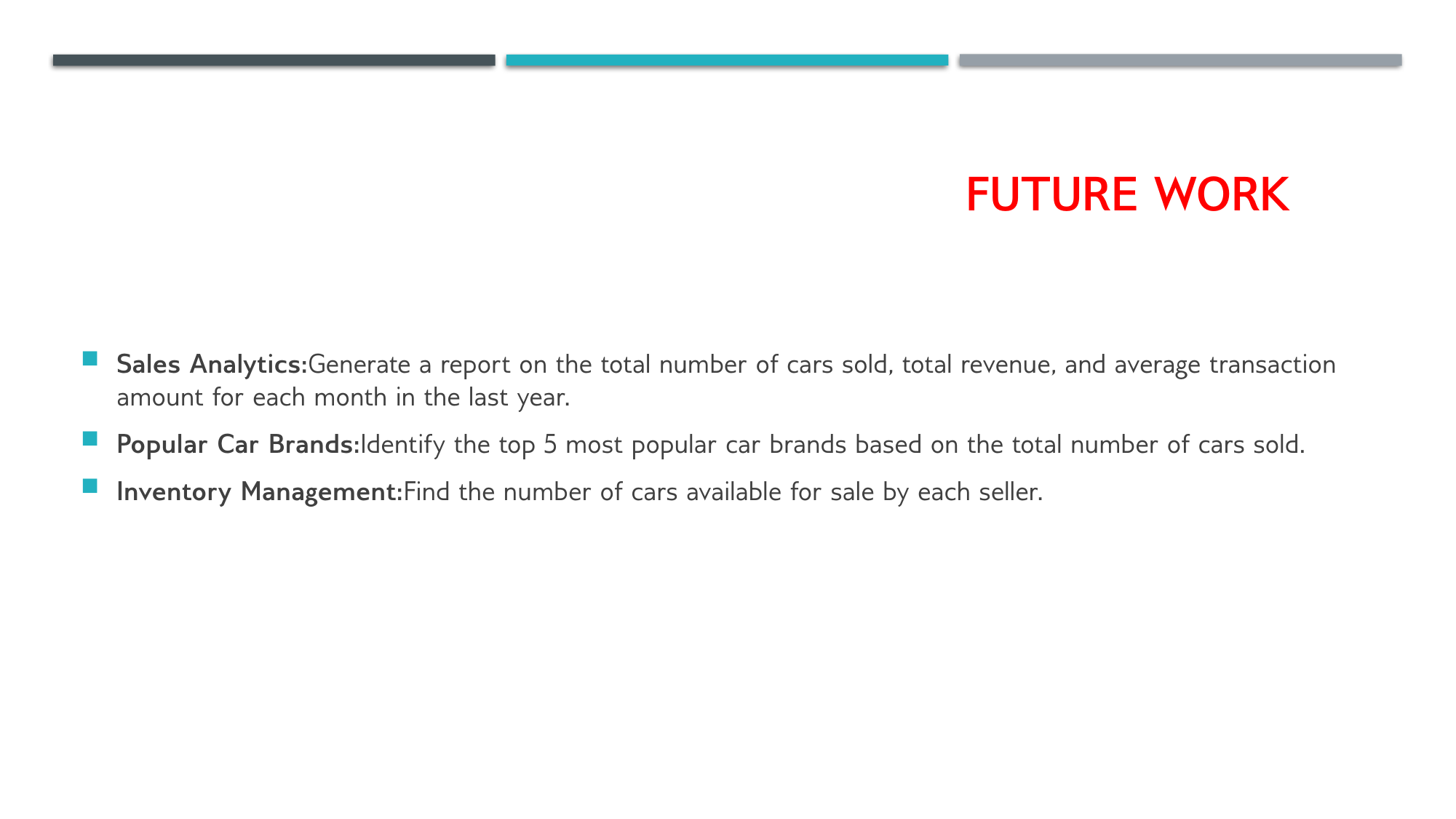

# future work
Sales Analytics:Generate a report on the total number of cars sold, total revenue, and average transaction amount for each month in the last year.
Popular Car Brands:Identify the top 5 most popular car brands based on the total number of cars sold.
Inventory Management:Find the number of cars available for sale by each seller.